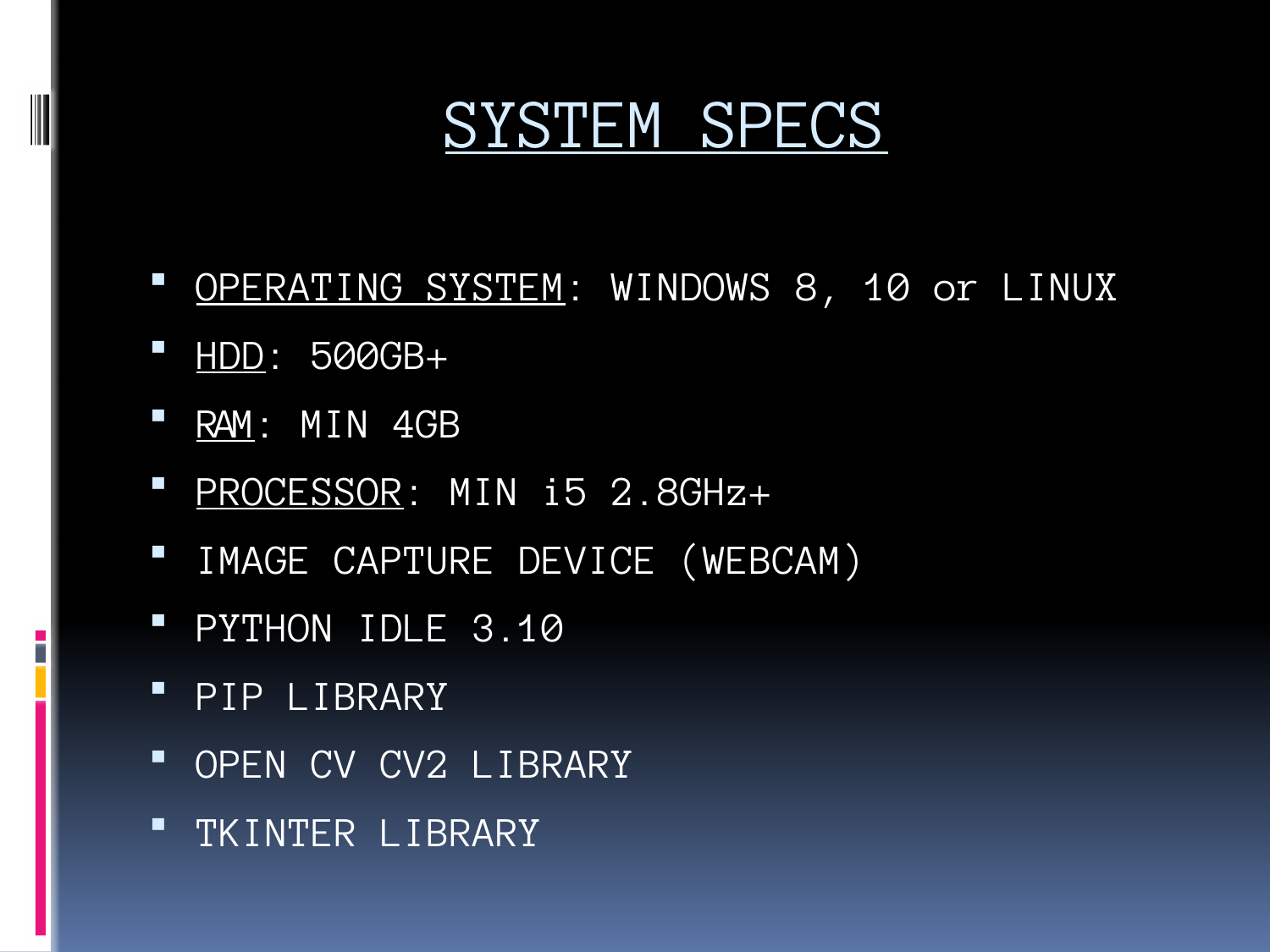

# SYSTEM SPECS
OPERATING SYSTEM: WINDOWS 8, 10 or LINUX
HDD: 500GB+
RAM: MIN 4GB
PROCESSOR: MIN i5 2.8GHz+
IMAGE CAPTURE DEVICE (WEBCAM)
PYTHON IDLE 3.10
PIP LIBRARY
OPEN CV CV2 LIBRARY
TKINTER LIBRARY